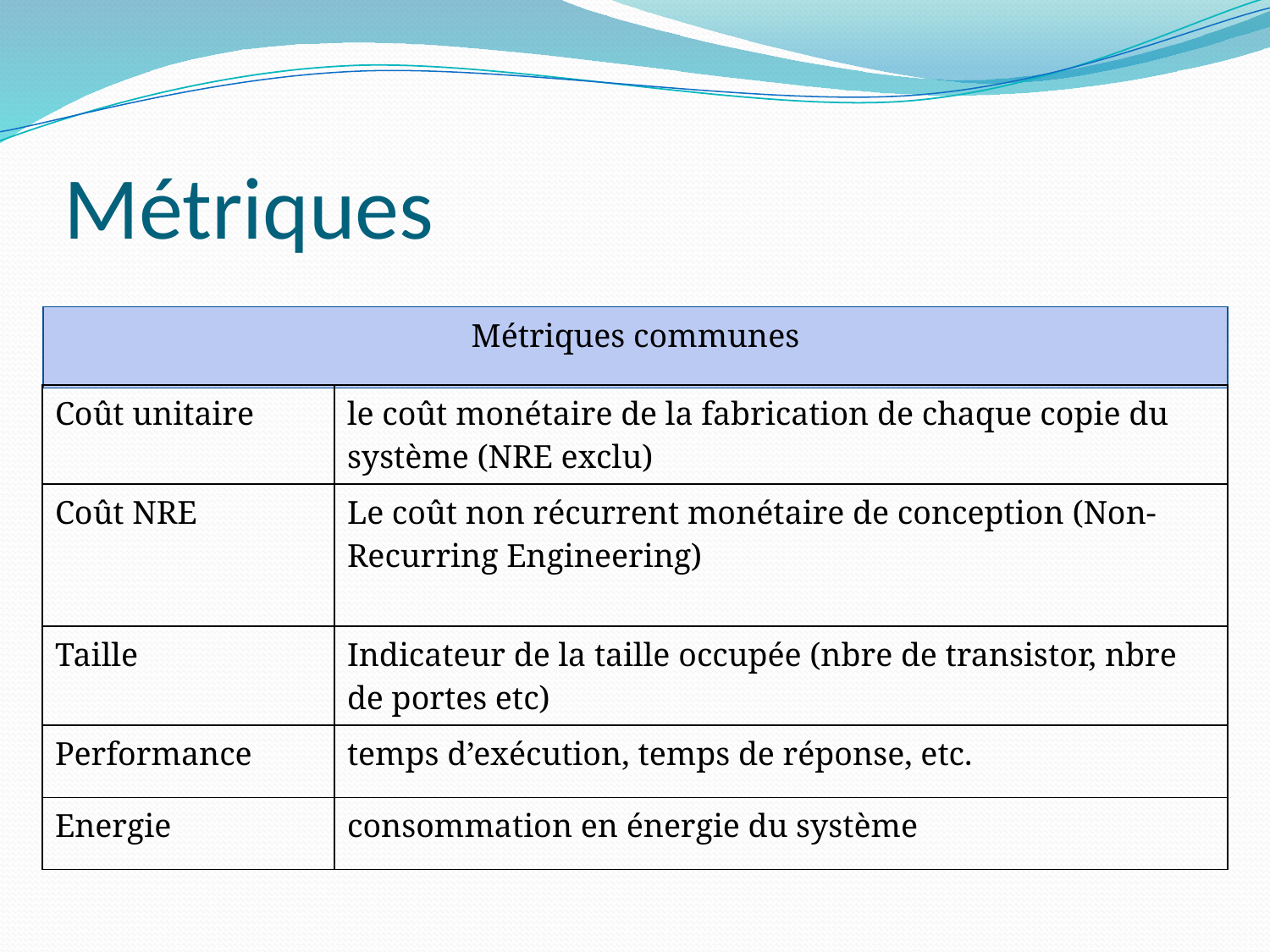

# Métriques
| Métriques communes |
| --- |
| Coût unitaire | le coût monétaire de la fabrication de chaque copie du système (NRE exclu) |
| --- | --- |
| Coût NRE | Le coût non récurrent monétaire de conception (Non-Recurring Engineering) |
| Taille | Indicateur de la taille occupée (nbre de transistor, nbre de portes etc) |
| Performance | temps d’exécution, temps de réponse, etc. |
| Energie | consommation en énergie du système |